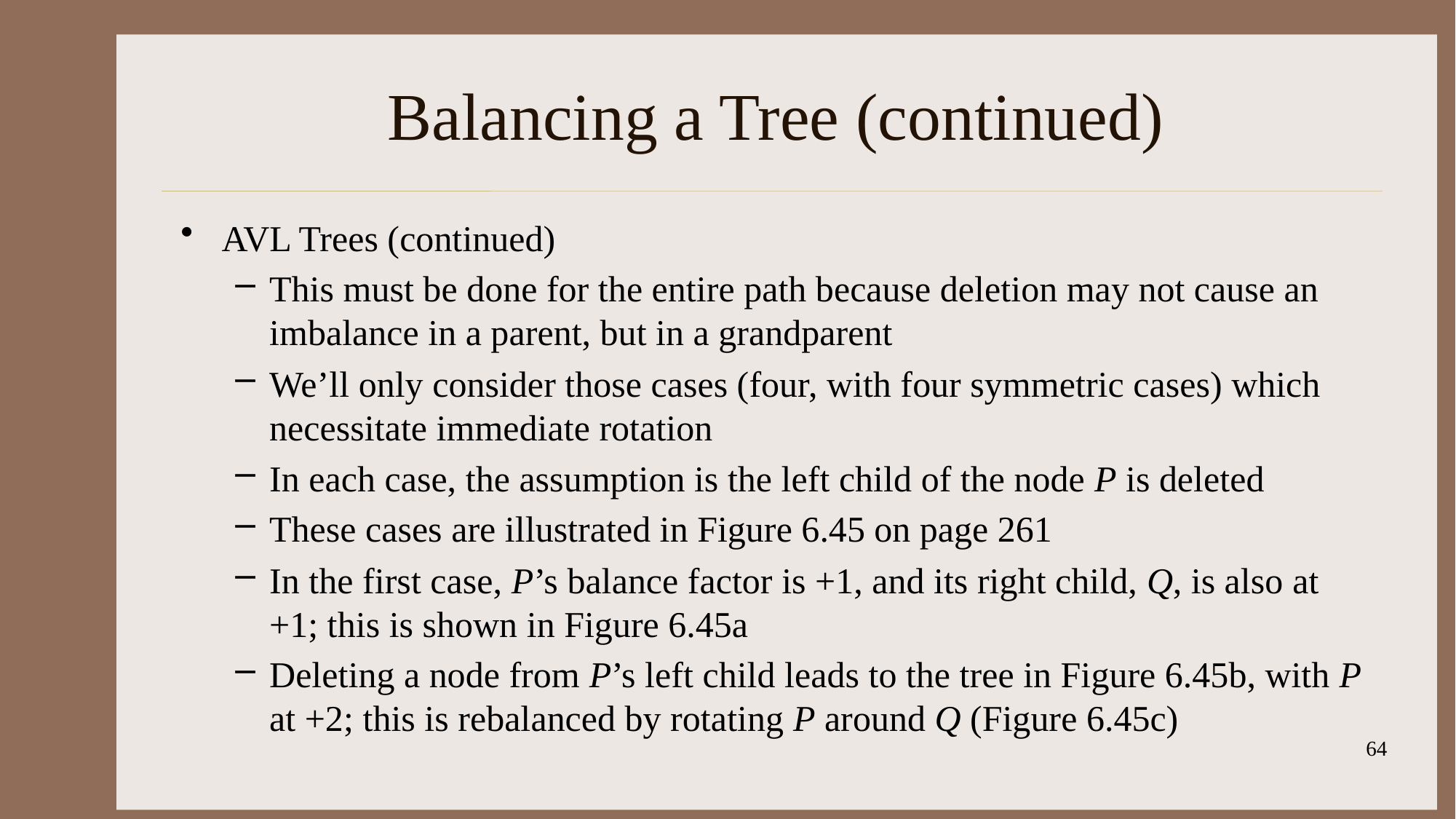

# Balancing a Tree (continued)
AVL Trees (continued)
This must be done for the entire path because deletion may not cause an imbalance in a parent, but in a grandparent
We’ll only consider those cases (four, with four symmetric cases) which necessitate immediate rotation
In each case, the assumption is the left child of the node P is deleted
These cases are illustrated in Figure 6.45 on page 261
In the first case, P’s balance factor is +1, and its right child, Q, is also at +1; this is shown in Figure 6.45a
Deleting a node from P’s left child leads to the tree in Figure 6.45b, with P at +2; this is rebalanced by rotating P around Q (Figure 6.45c)
64